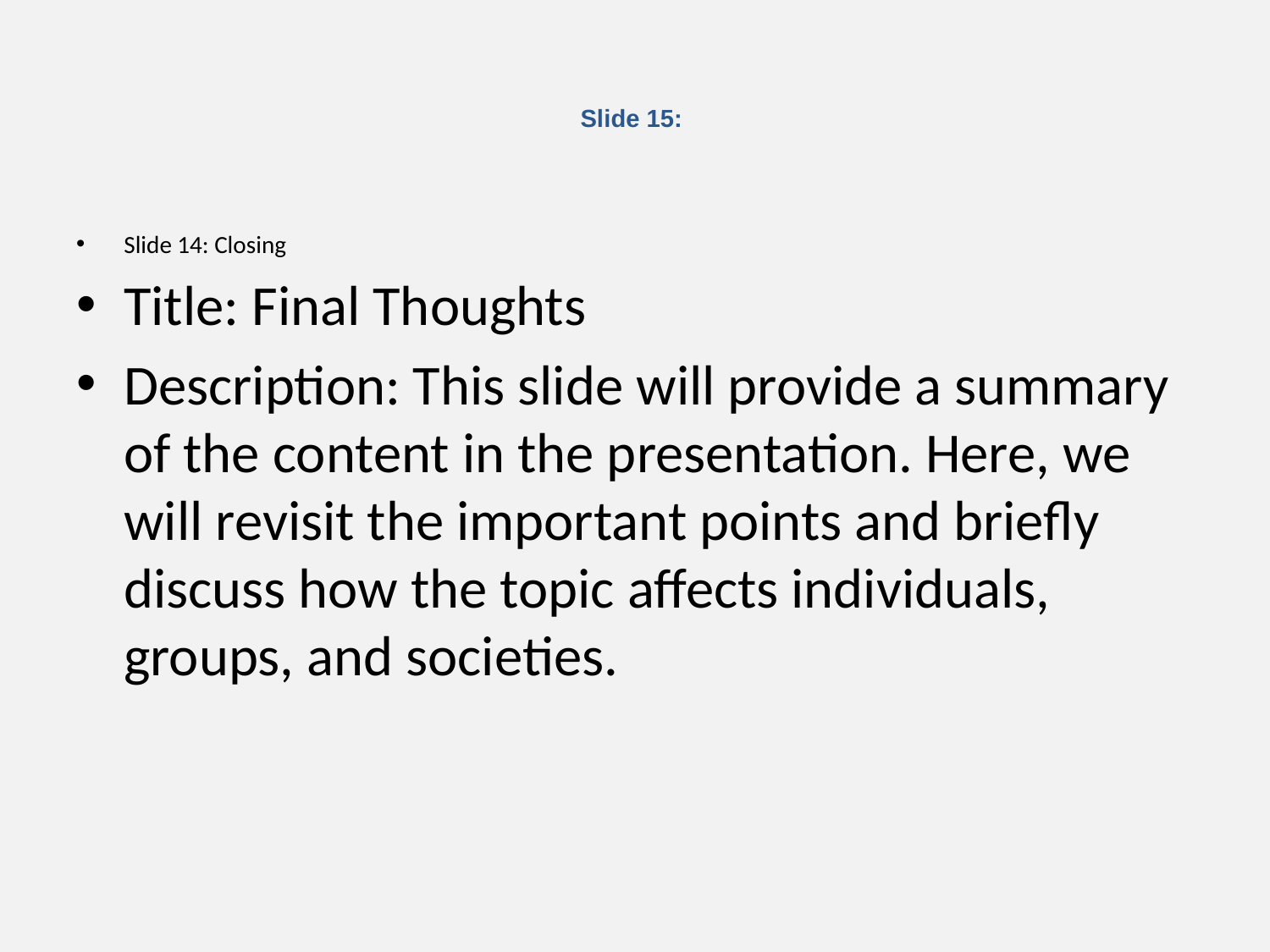

# Slide 15:
Slide 14: Closing
Title: Final Thoughts
Description: This slide will provide a summary of the content in the presentation. Here, we will revisit the important points and briefly discuss how the topic affects individuals, groups, and societies.